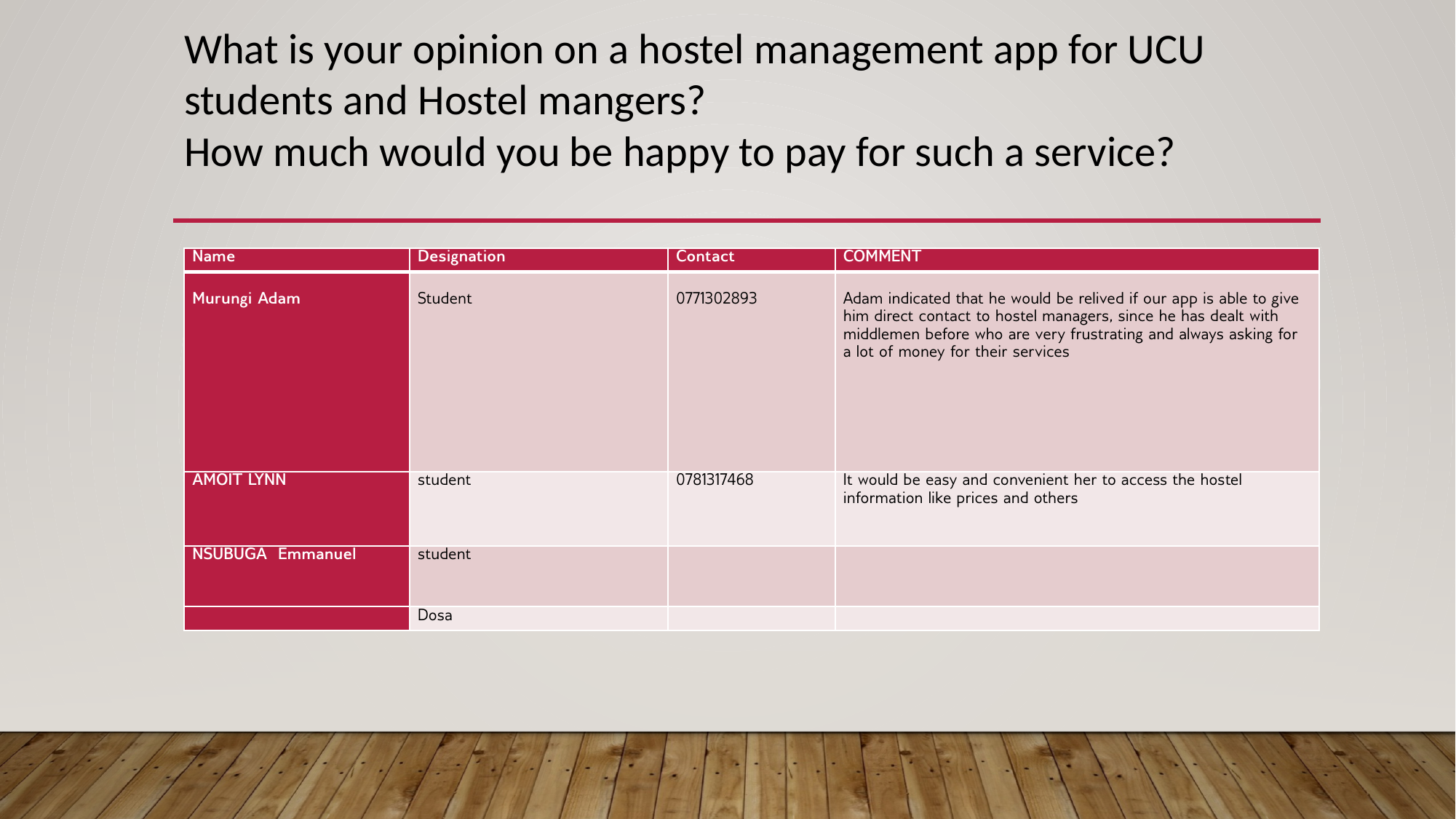

# What is your opinion on a hostel management app for UCU students and Hostel mangers? How much would you be happy to pay for such a service?
| Name | Designation | Contact | COMMENT |
| --- | --- | --- | --- |
| Murungi Adam | Student | 0771302893 | Adam indicated that he would be relived if our app is able to give him direct contact to hostel managers, since he has dealt with middlemen before who are very frustrating and always asking for a lot of money for their services |
| AMOIT LYNN | student | 0781317468 | It would be easy and convenient her to access the hostel information like prices and others |
| NSUBUGA Emmanuel | student |  |  |
|  | Dosa |  |  |